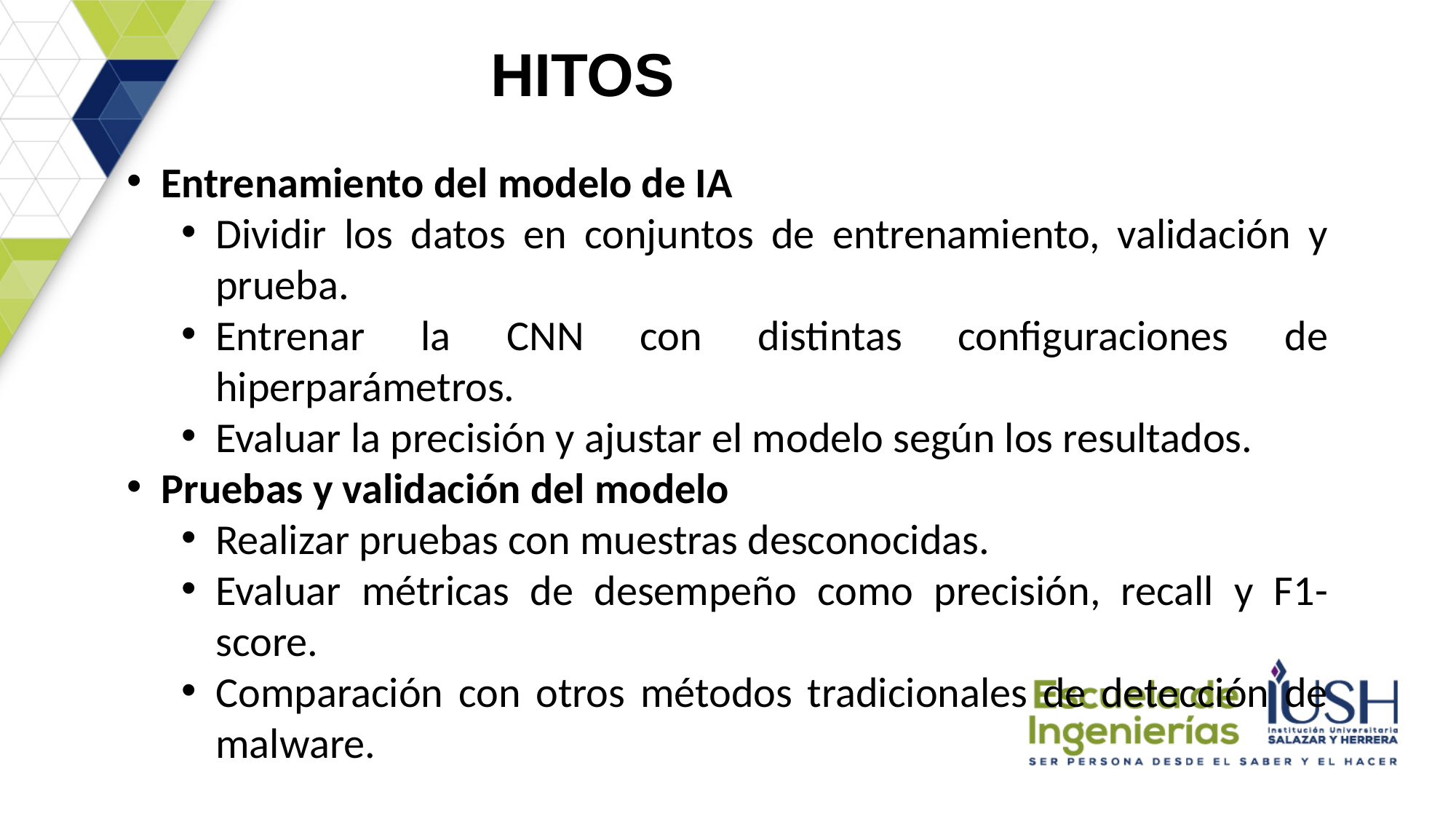

HITOS
Entrenamiento del modelo de IA
Dividir los datos en conjuntos de entrenamiento, validación y prueba.
Entrenar la CNN con distintas configuraciones de hiperparámetros.
Evaluar la precisión y ajustar el modelo según los resultados.
Pruebas y validación del modelo
Realizar pruebas con muestras desconocidas.
Evaluar métricas de desempeño como precisión, recall y F1-score.
Comparación con otros métodos tradicionales de detección de malware.